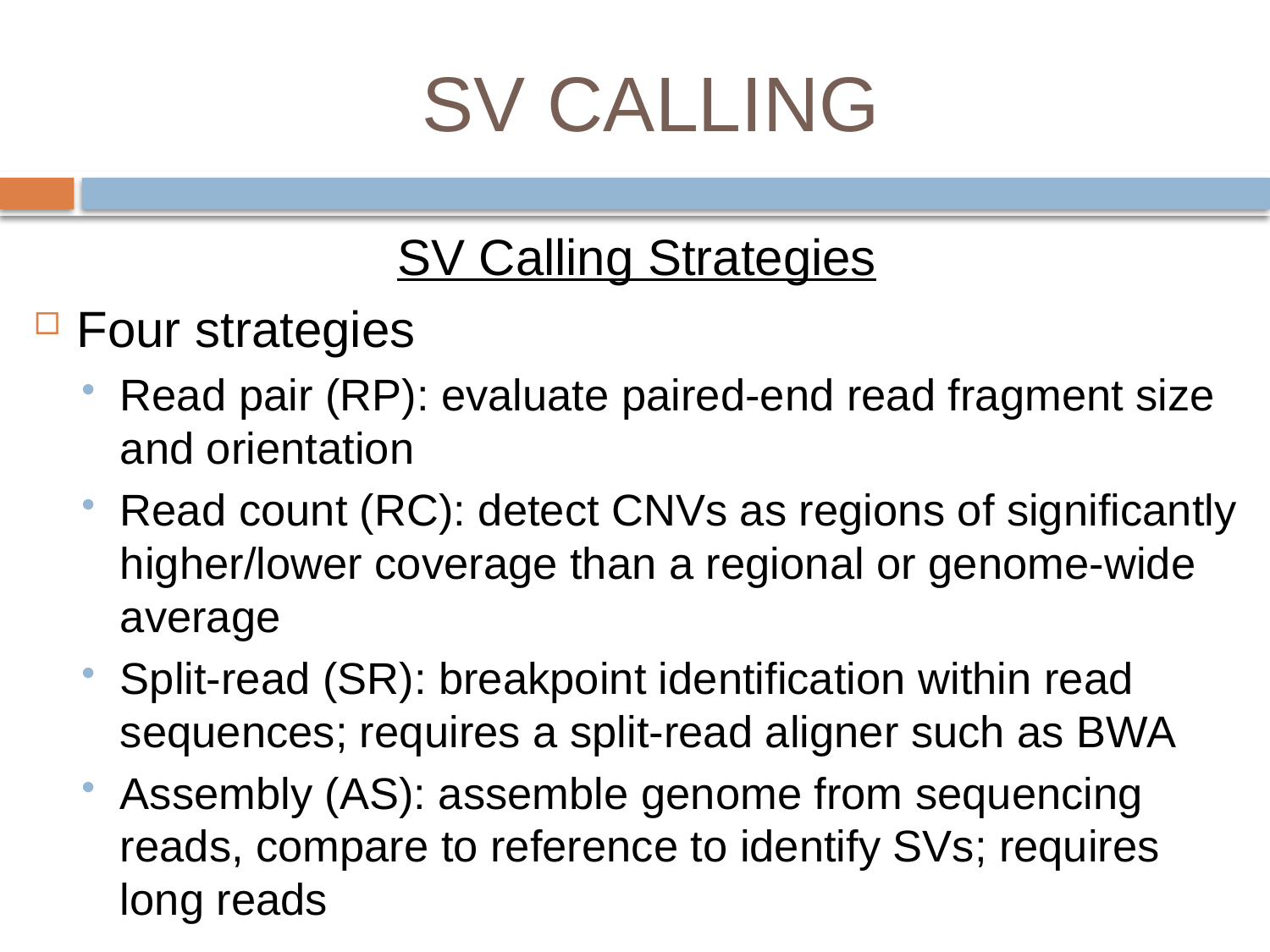

# SV CALLING
SV Calling Strategies
Four strategies
Read pair (RP): evaluate paired-end read fragment size and orientation
Read count (RC): detect CNVs as regions of significantly higher/lower coverage than a regional or genome-wide average
Split-read (SR): breakpoint identification within read sequences; requires a split-read aligner such as BWA
Assembly (AS): assemble genome from sequencing reads, compare to reference to identify SVs; requires long reads